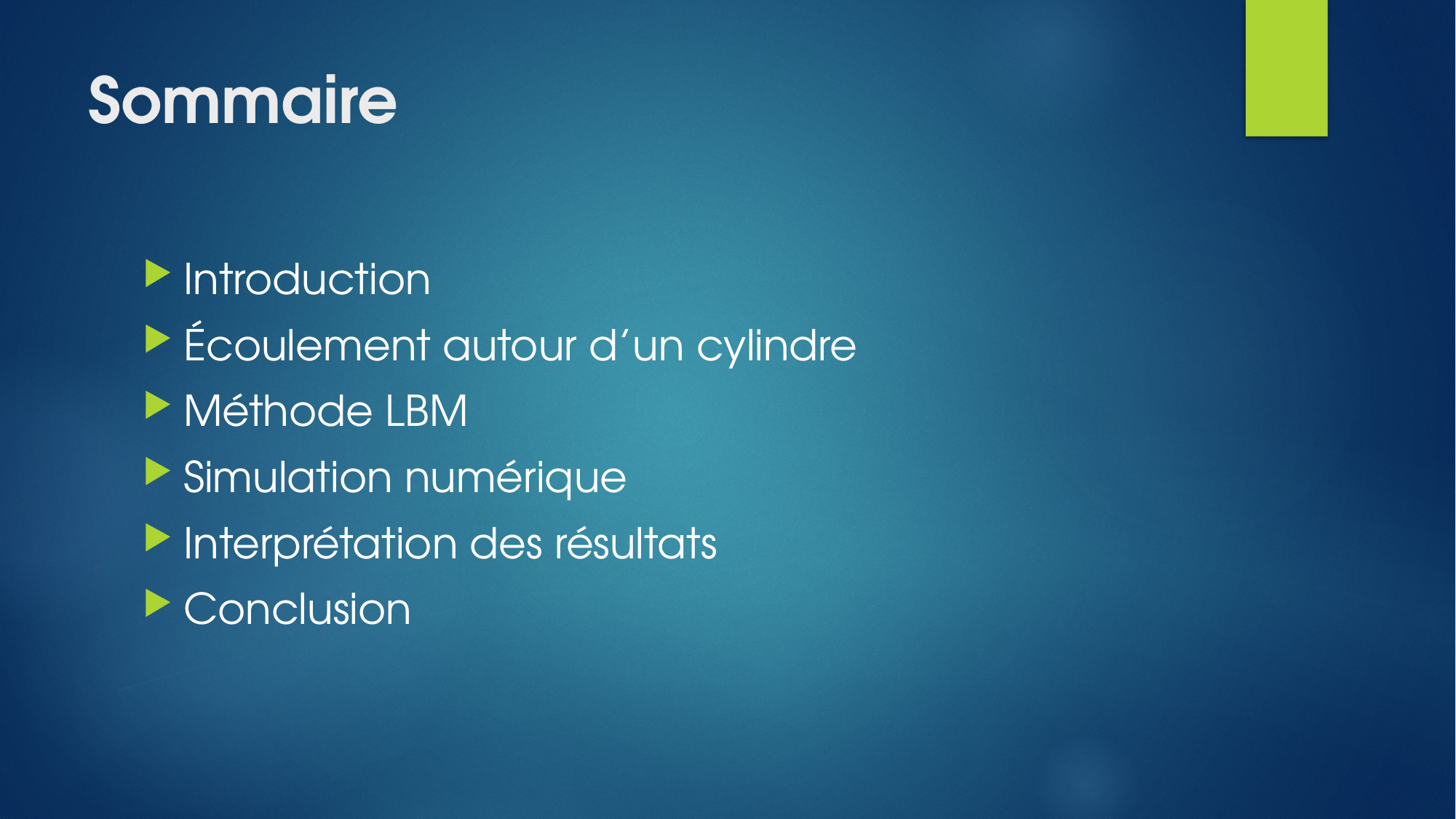

# Sommaire
Introduction
Écoulement autour d’un cylindre
Méthode LBM
Simulation numérique
Interprétation des résultats
Conclusion